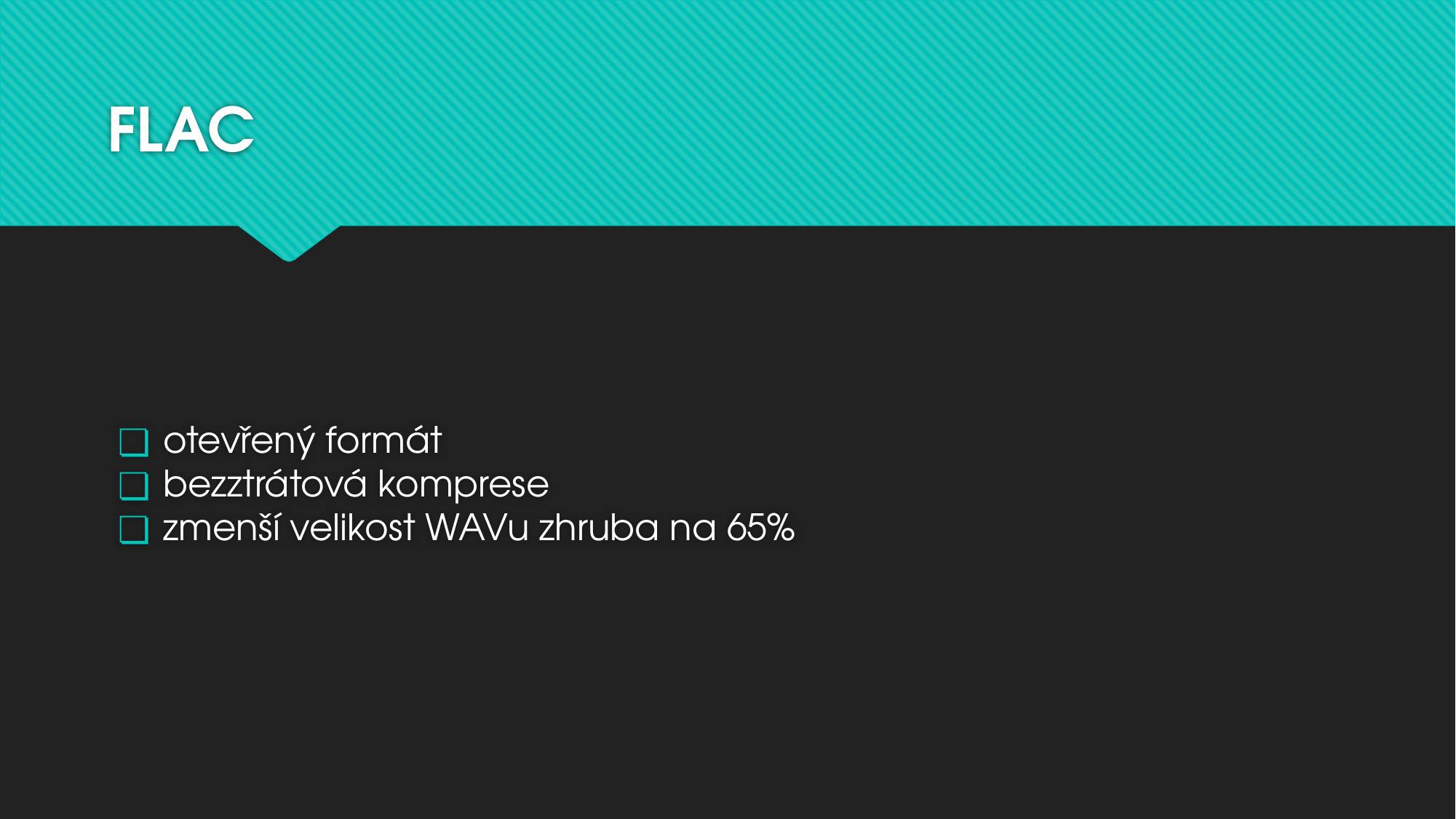

# FLAC
otevřený formát
bezztrátová komprese
zmenší velikost WAVu zhruba na 65%